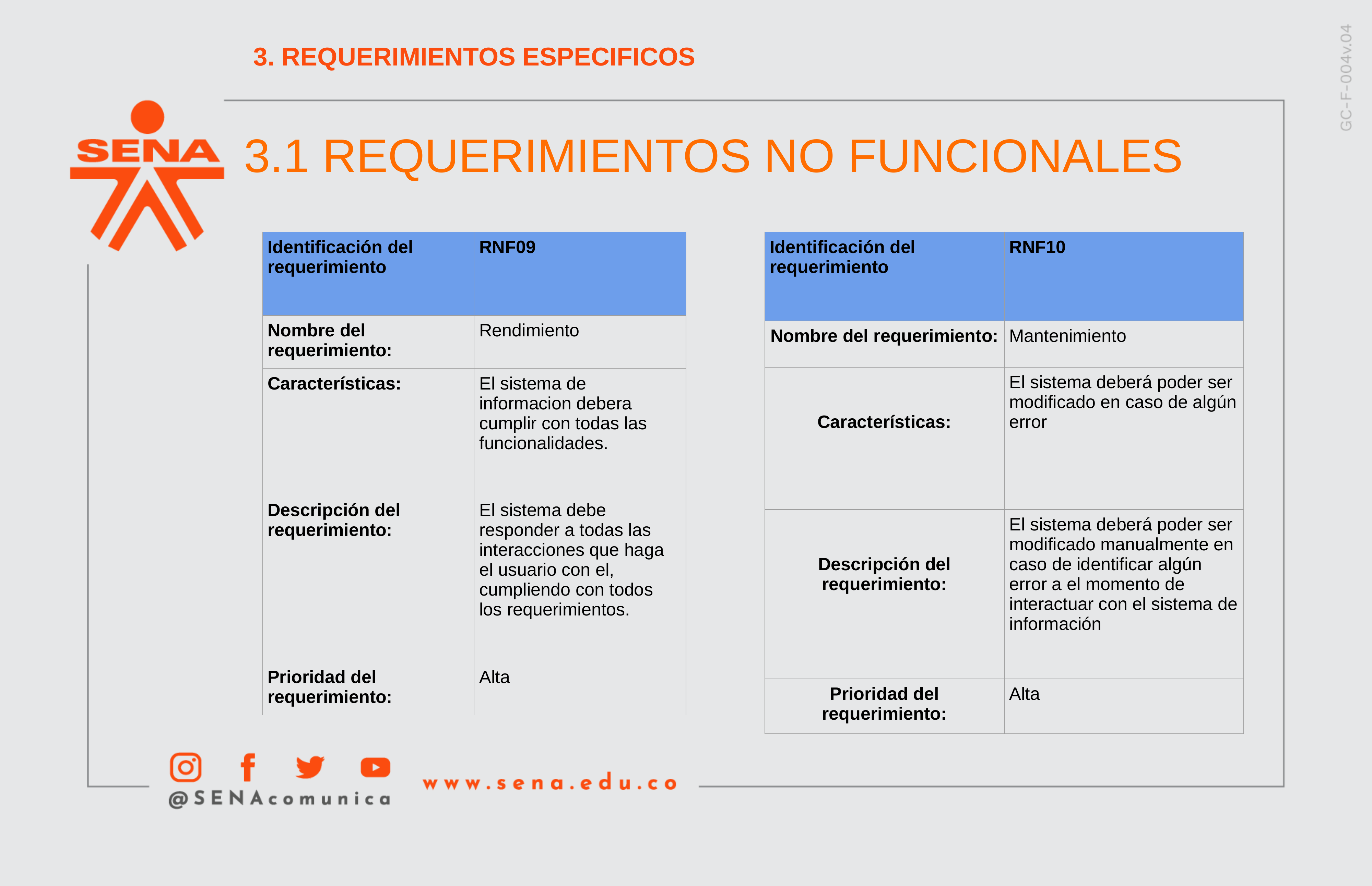

3. REQUERIMIENTOS ESPECIFICOS
3.1 REQUERIMIENTOS NO FUNCIONALES
| Identificación del requerimiento | RNF09 |
| --- | --- |
| Nombre del requerimiento: | Rendimiento |
| Características: | El sistema de informacion debera cumplir con todas las funcionalidades. |
| Descripción del requerimiento: | El sistema debe responder a todas las interacciones que haga el usuario con el, cumpliendo con todos los requerimientos. |
| Prioridad del requerimiento: | Alta |
| Identificación del requerimiento | RNF10 |
| --- | --- |
| Nombre del requerimiento: | Mantenimiento |
| Características: | El sistema deberá poder ser modificado en caso de algún error |
| Descripción del requerimiento: | El sistema deberá poder ser modificado manualmente en caso de identificar algún error a el momento de interactuar con el sistema de información |
| Prioridad del requerimiento: | Alta |